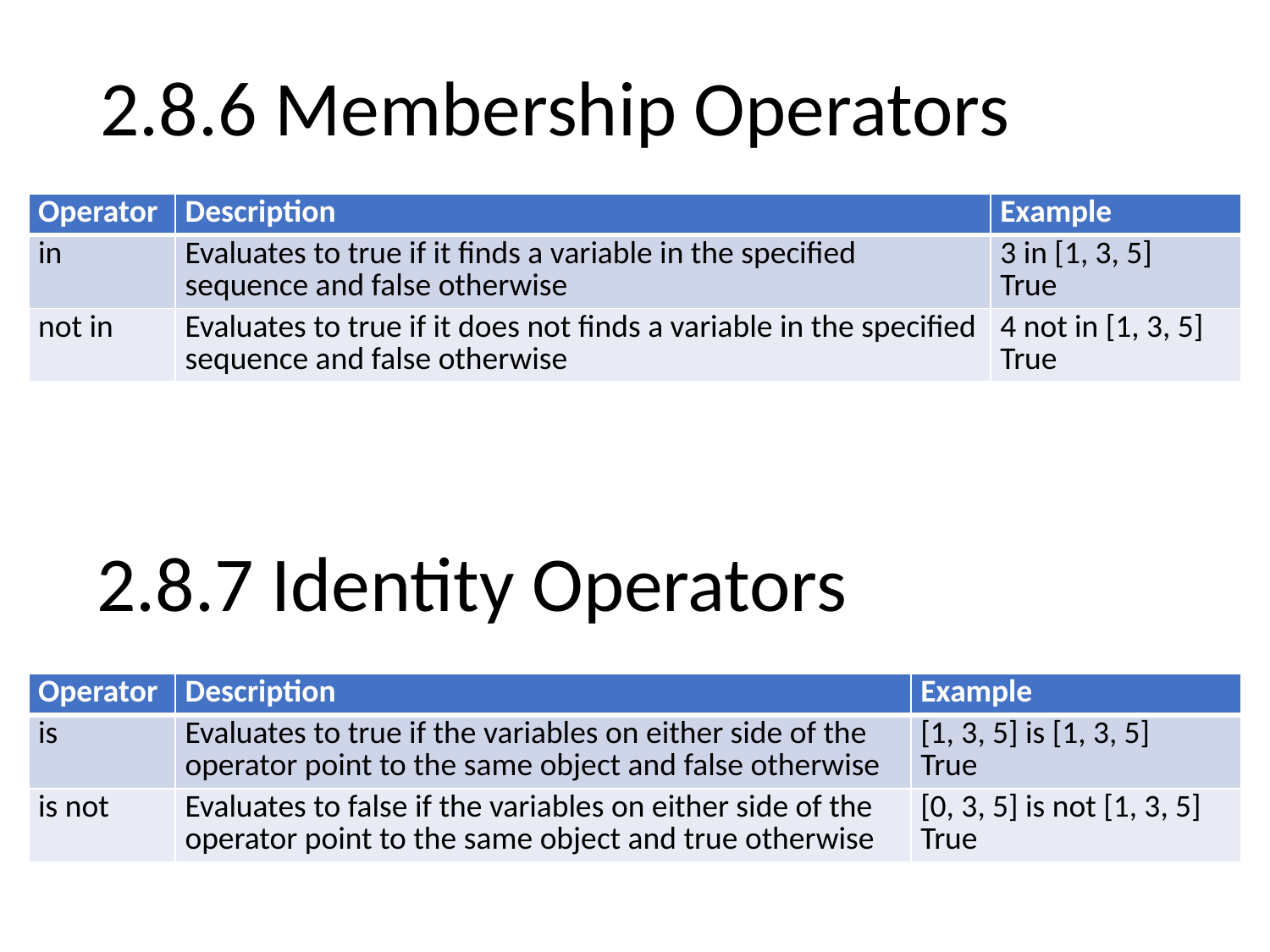

# 2.8.6 Membership Operators
| Operator | Description | Example |
| --- | --- | --- |
| in | Evaluates to true if it finds a variable in the specified sequence and false otherwise | 3 in [1, 3, 5] True |
| not in | Evaluates to true if it does not finds a variable in the specified sequence and false otherwise | 4 not in [1, 3, 5] True |
2.8.7 Identity Operators
| Operator | Description | Example |
| --- | --- | --- |
| is | Evaluates to true if the variables on either side of the operator point to the same object and false otherwise | [1, 3, 5] is [1, 3, 5] True |
| is not | Evaluates to false if the variables on either side of the operator point to the same object and true otherwise | [0, 3, 5] is not [1, 3, 5] True |